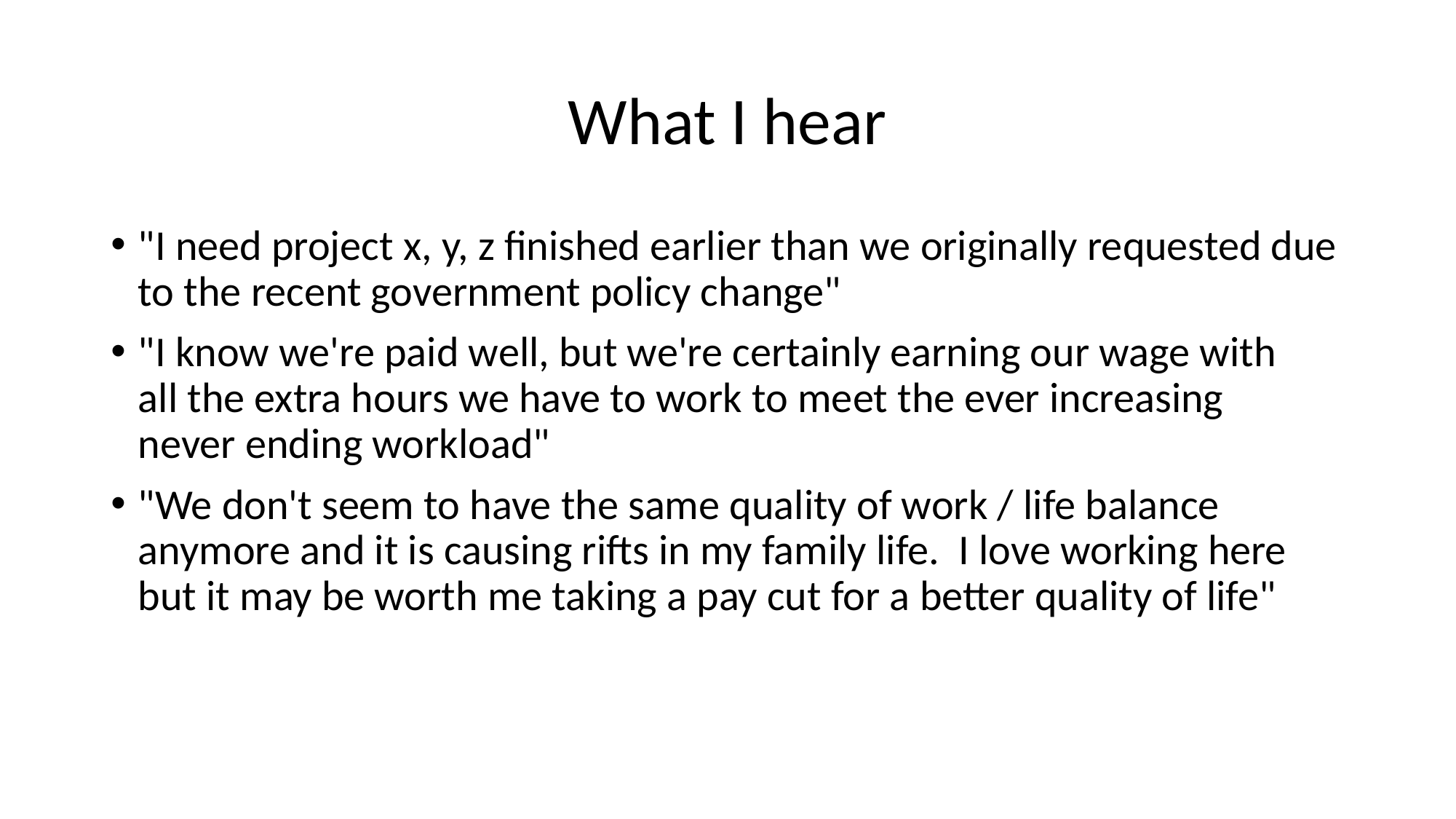

# What I hear
"I need project x, y, z finished earlier than we originally requested due to the recent government policy change"
"I know we're paid well, but we're certainly earning our wage with all the extra hours we have to work to meet the ever increasing never ending workload"
"We don't seem to have the same quality of work / life balance anymore and it is causing rifts in my family life.  I love working here but it may be worth me taking a pay cut for a better quality of life"